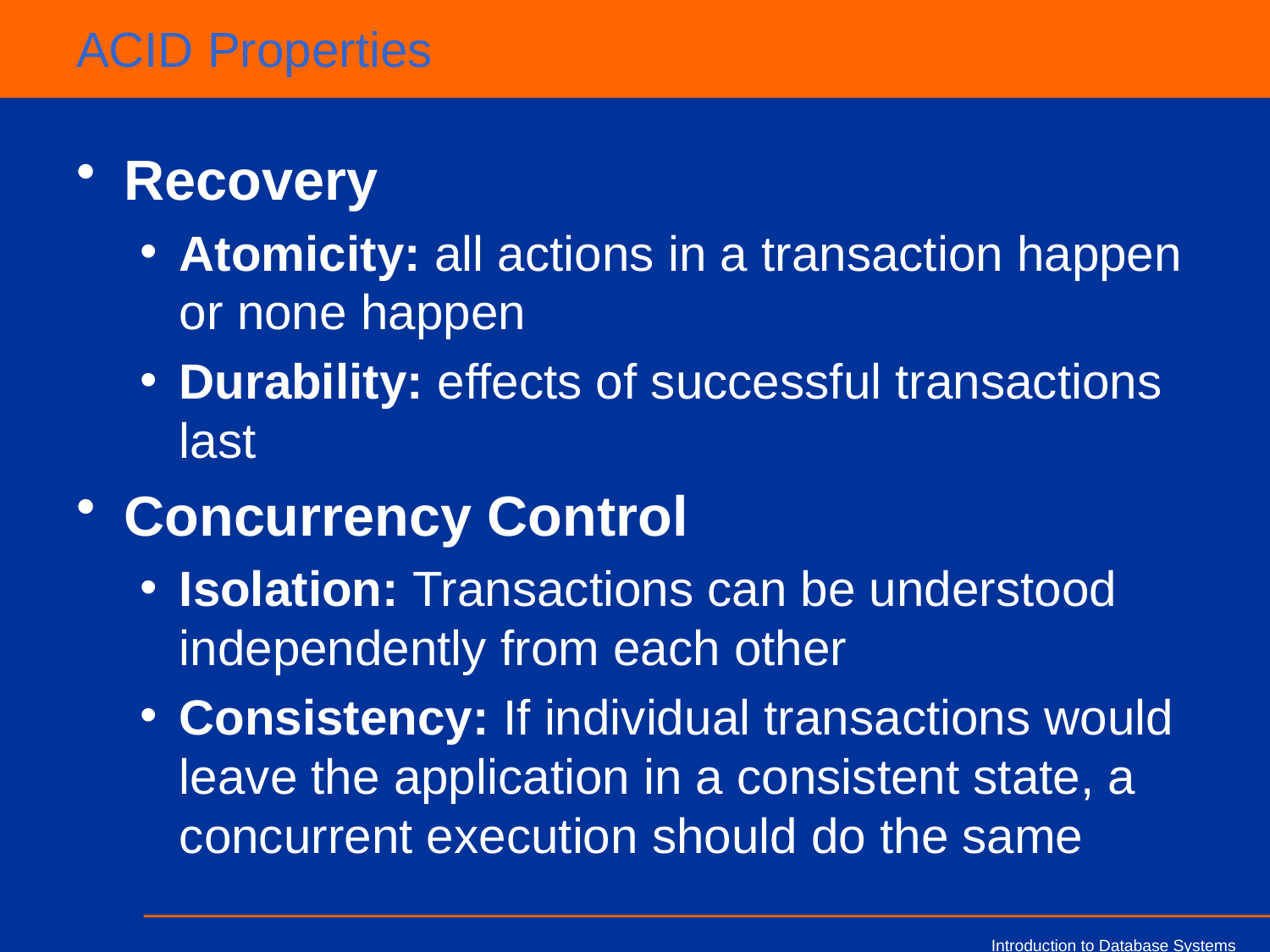

# ACID Properties
Recovery
Atomicity: all actions in a transaction happen or none happen
Durability: effects of successful transactions last
Concurrency Control
Isolation: Transactions can be understood independently from each other
Consistency: If individual transactions would leave the application in a consistent state, a concurrent execution should do the same

Introduction to Database Systems